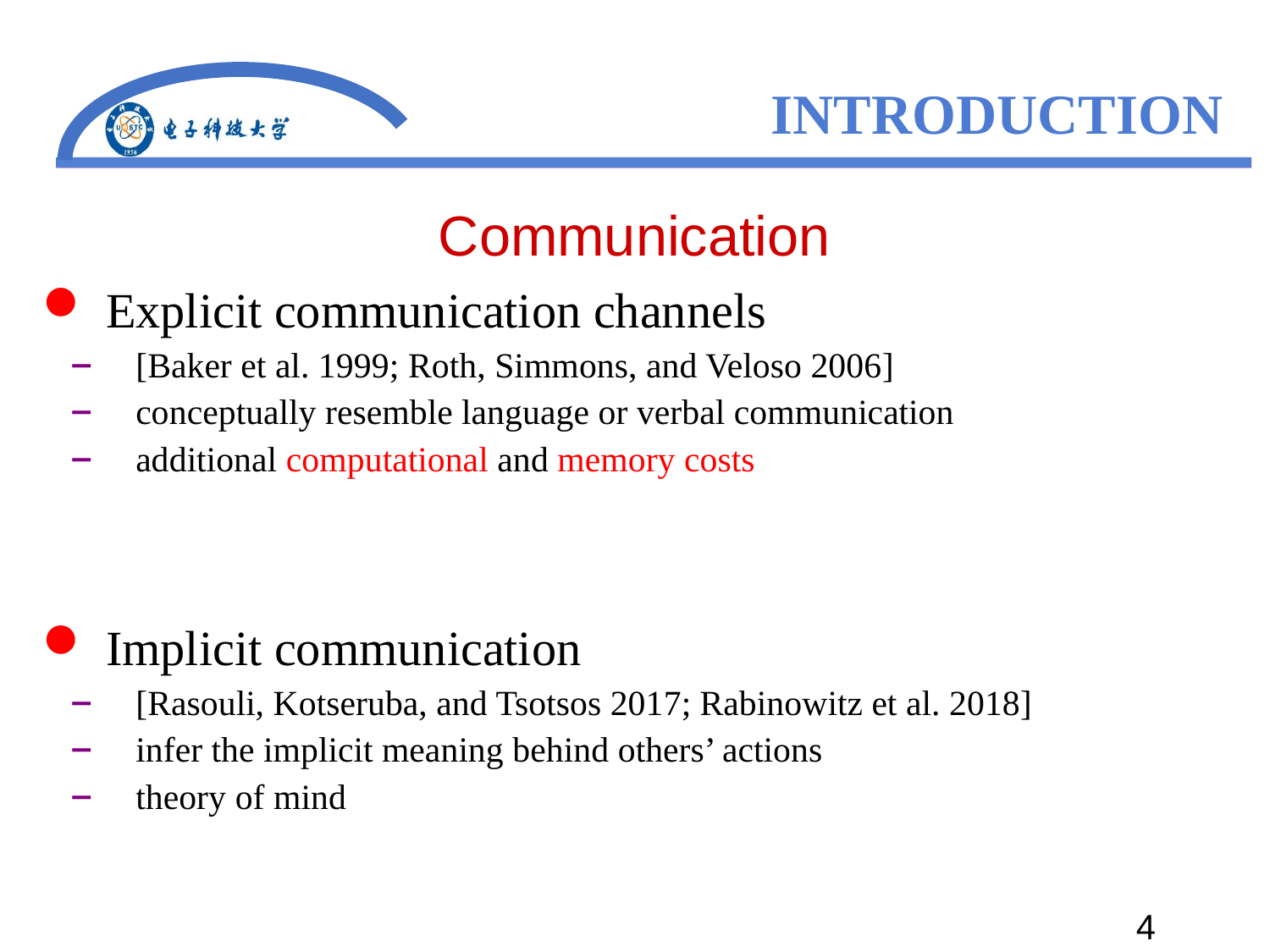

# INTRODUCTION
Communication

Explicit communication channels
[Baker et al. 1999; Roth, Simmons, and Veloso 2006]
conceptually resemble language or verbal communication
additional computational and memory costs

Implicit communication
[Rasouli, Kotseruba, and Tsotsos 2017; Rabinowitz et al. 2018]
infer the implicit meaning behind others’ actions
theory of mind